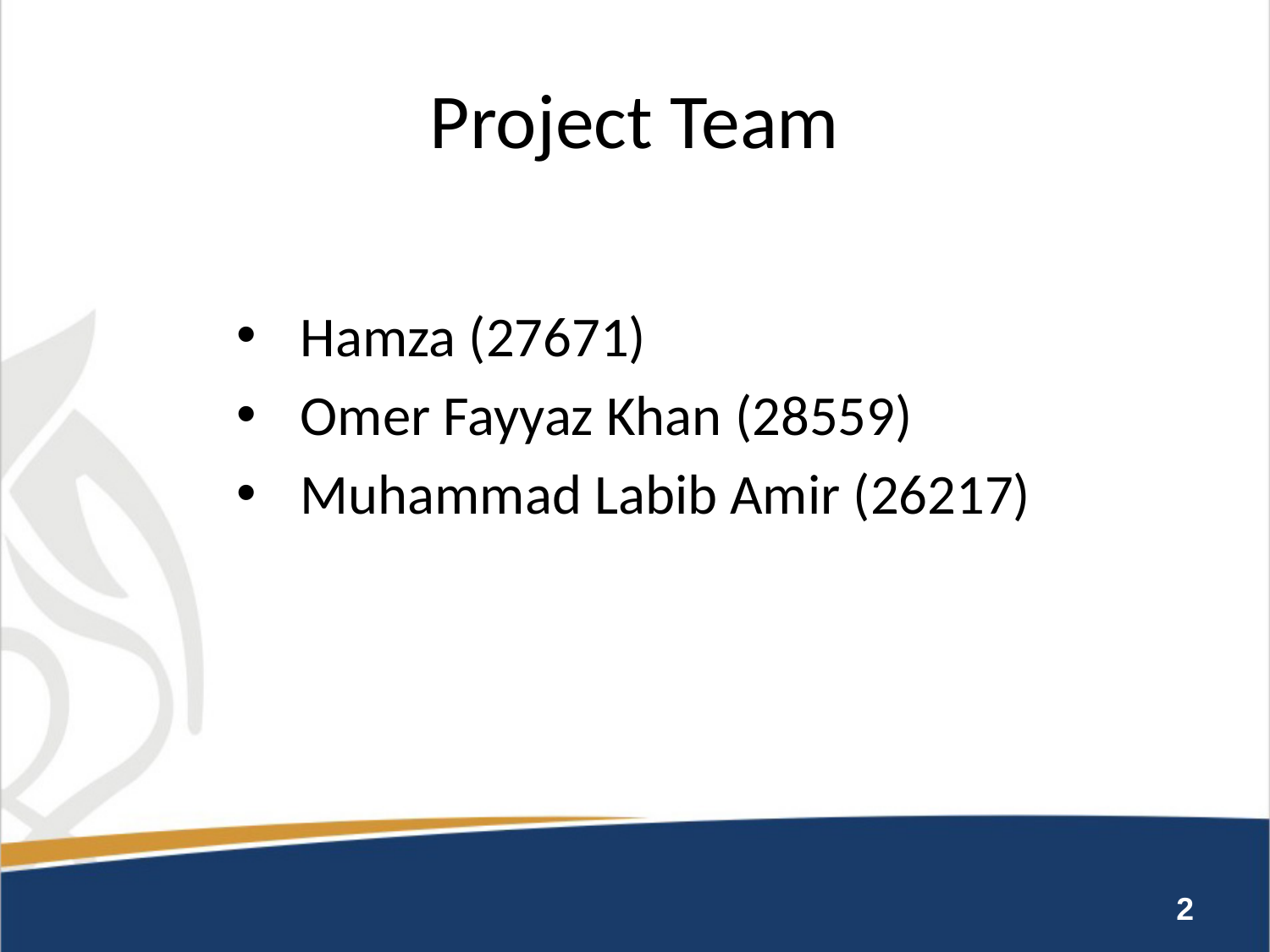

# Project Team
Hamza (27671)
Omer Fayyaz Khan (28559)
Muhammad Labib Amir (26217)
2